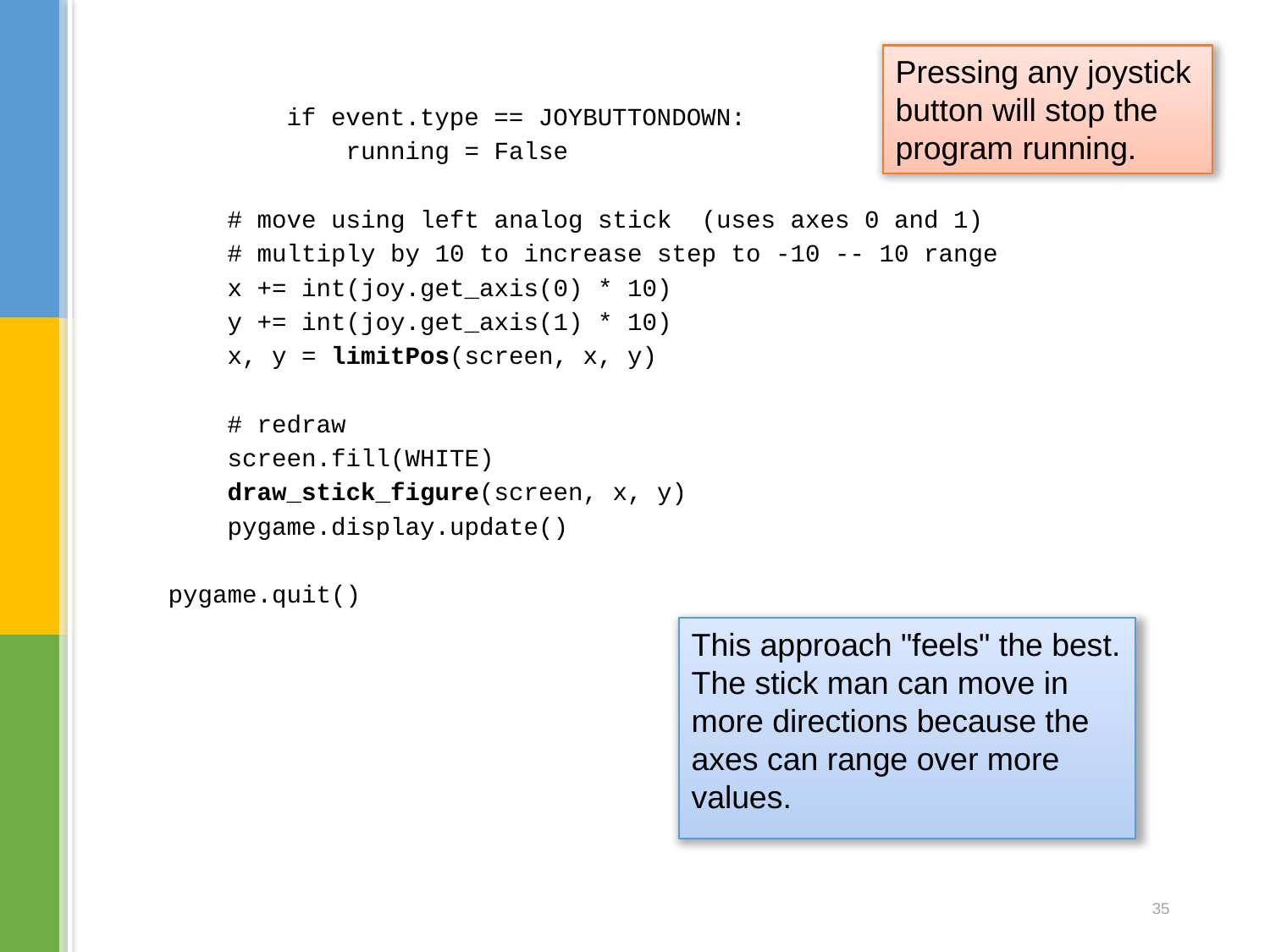

Pressing any joystick button will stop the program running.
        if event.type == JOYBUTTONDOWN:
            running = False

    # move using left analog stick  (uses axes 0 and 1)
    # multiply by 10 to increase step to -10 -- 10 range
    x += int(joy.get_axis(0) * 10)
    y += int(joy.get_axis(1) * 10)
    x, y = limitPos(screen, x, y)

    # redraw
    screen.fill(WHITE)
    draw_stick_figure(screen, x, y)
    pygame.display.update()

pygame.quit()
This approach "feels" the best. The stick man can move in more directions because the axes can range over more values.
35